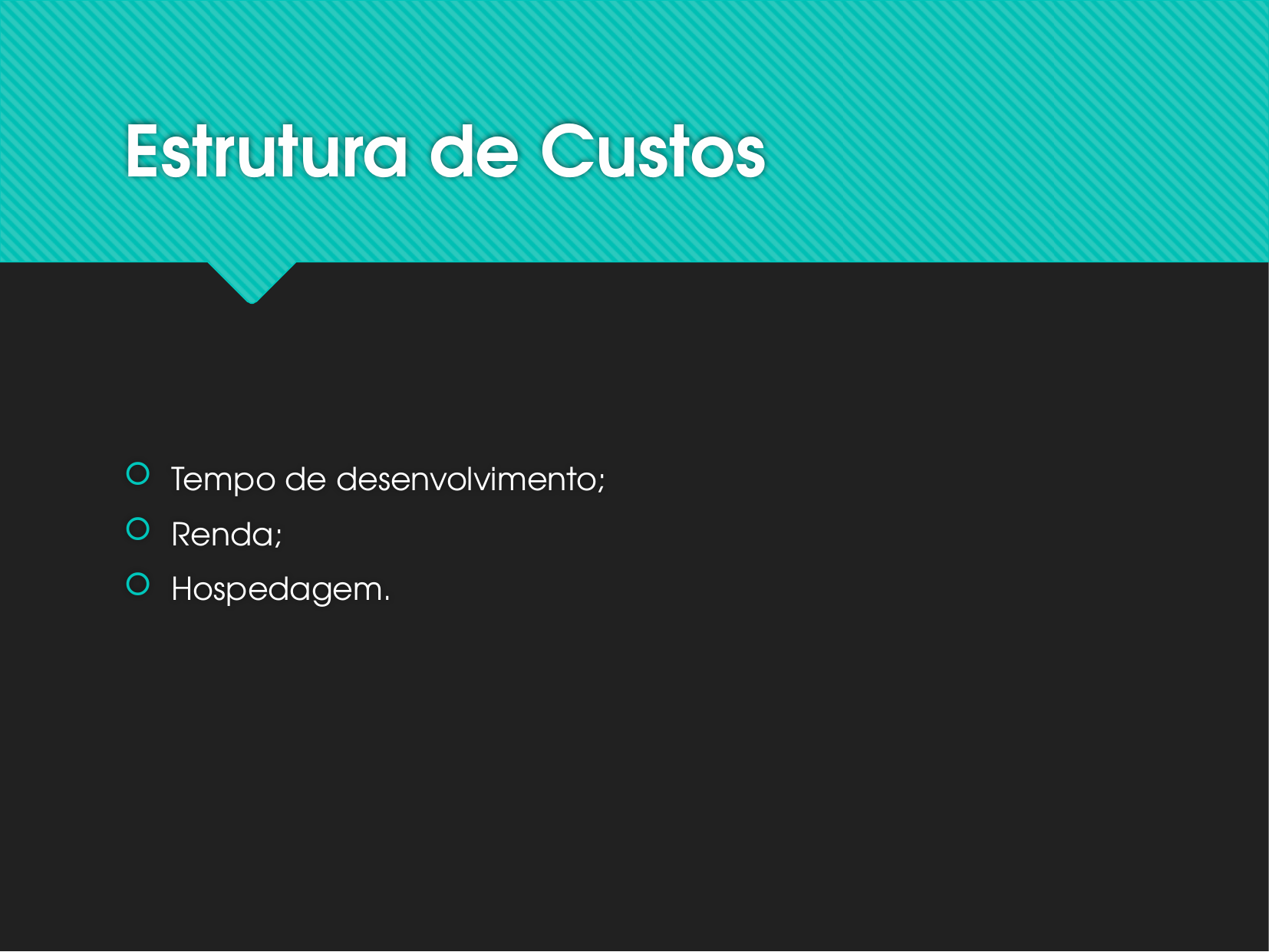

# Estrutura de Custos
Tempo de desenvolvimento;
Renda;
Hospedagem.